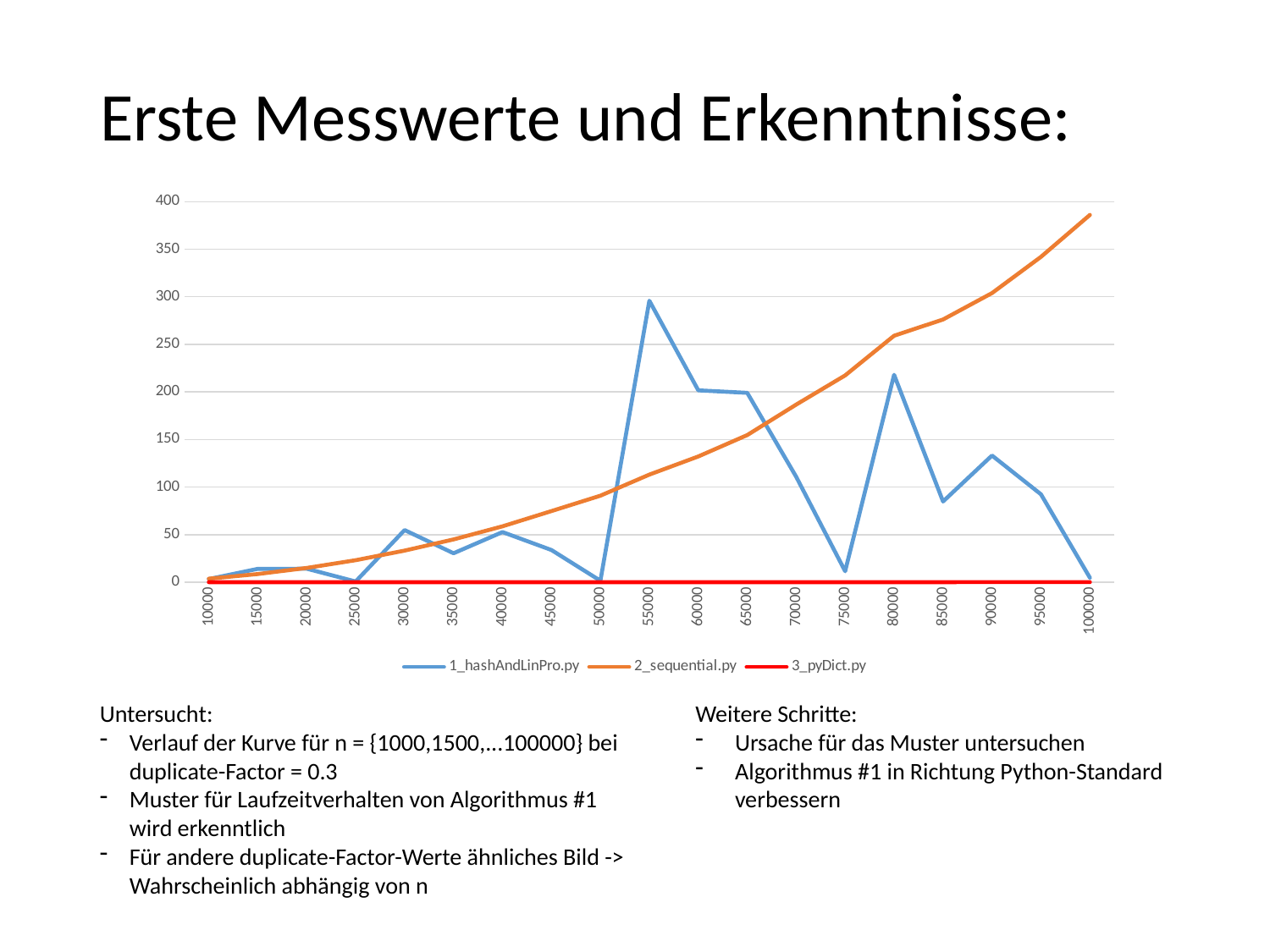

# Erste Messwerte und Erkenntnisse:

### Chart

| Category | 1_hashAndLinPro.py | 2_sequential.py | 3_pyDict.py |
|---|---|---|---|
| 10000.0 | 3.28319311142 | 3.6721470356 | 0.00516510009766 |
| 15000.0 | 13.9961149693 | 8.5545759201 | 0.00693583488464 |
| 20000.0 | 14.1626999378 | 14.9476089478 | 0.0097451210022 |
| 25000.0 | 0.686290025711 | 23.0791909695 | 0.0126428604126 |
| 30000.0 | 54.7544920444 | 33.18846488 | 0.0153698921204 |
| 35000.0 | 30.3958480358 | 44.9307060242 | 0.0187749862671 |
| 40000.0 | 52.6694350243 | 58.6966869831 | 0.0223479270935 |
| 45000.0 | 33.8042550087 | 74.7097289562 | 0.0252370834351 |
| 50000.0 | 1.52239394188 | 90.9042670727 | 0.0264000892639 |
| 55000.0 | 295.884727955 | 113.092447042 | 0.033576965332 |
| 60000.0 | 201.705358982 | 132.158288956 | 0.0365309715271 |
| 65000.0 | 199.034608126 | 154.621675968 | 0.0406551361084 |
| 70000.0 | 110.774713993 | 186.684244156 | 0.0416748523712 |
| 75000.0 | 11.4874739647 | 217.383397102 | 0.0447480678558 |
| 80000.0 | 218.015914202 | 259.080062866 | 0.0482602119446 |
| 85000.0 | 84.8193881512 | 276.166292906 | 0.0507400035858 |
| 90000.0 | 133.13309598 | 303.92505908 | 0.0535619258881 |
| 95000.0 | 92.381706953 | 341.998875141 | 0.0565440654755 |
| 100000.0 | 4.6534819603 | 386.030488014 | 0.0853660106659 |
Untersucht:
Verlauf der Kurve für n = {1000,1500,...100000} bei duplicate-Factor = 0.3
Muster für Laufzeitverhalten von Algorithmus #1 wird erkenntlich
Für andere duplicate-Factor-Werte ähnliches Bild -> Wahrscheinlich abhängig von n

Weitere Schritte:
Ursache für das Muster untersuchen
Algorithmus #1 in Richtung Python-Standard verbessern